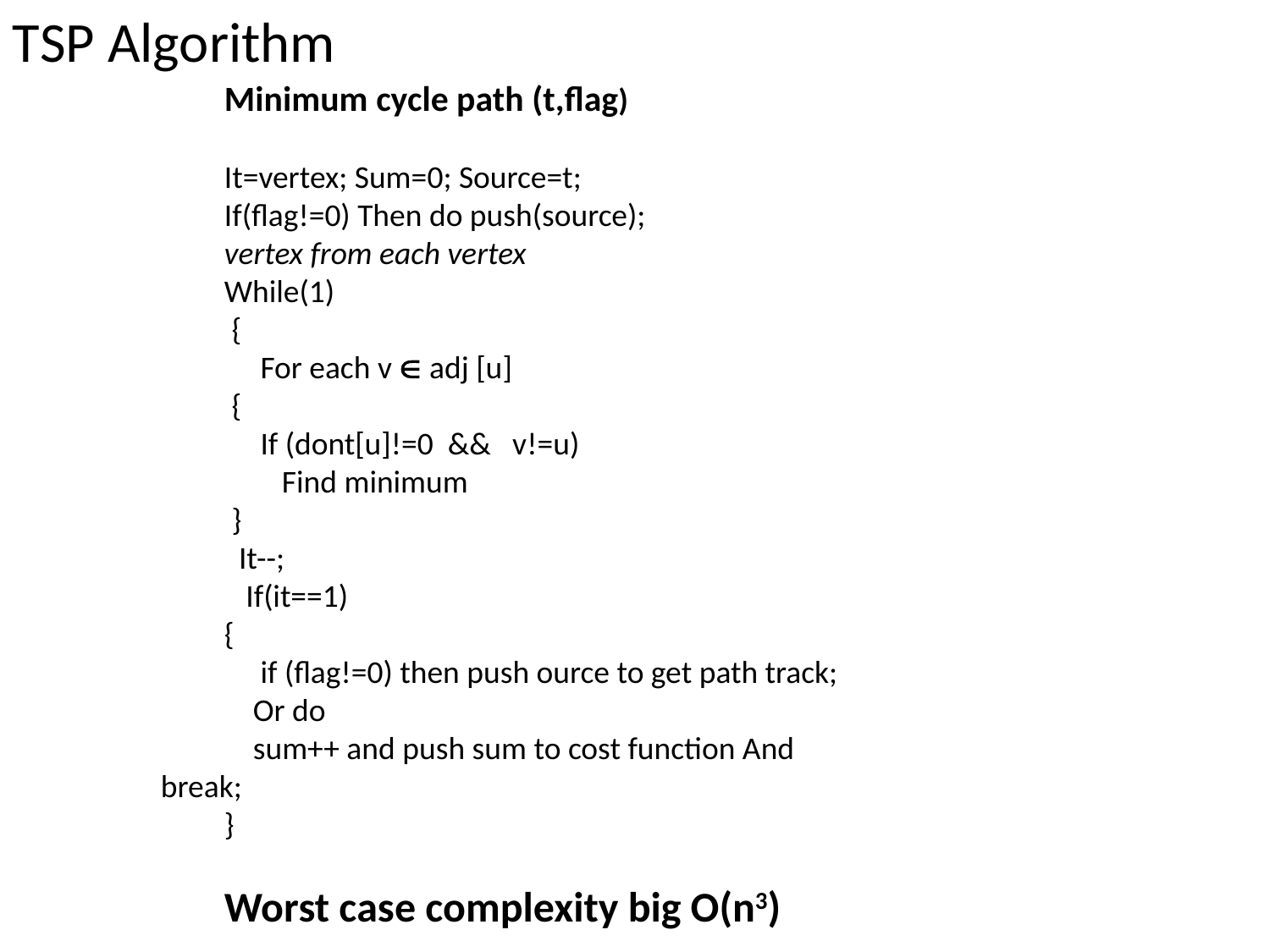

TSP Algorithm
Minimum cycle path (t,flag)

It=vertex; Sum=0; Source=t;
If(flag!=0) Then do push(source);
vertex from each vertex
While(1)
 {
     For each v ∈ adj [u]
 {
     If (dont[u]!=0  &&   v!=u)
        Find minimum
 }
  It--;
   If(it==1)
{
     if (flag!=0) then push ource to get path track;
    Or do
    sum++ and push sum to cost function And          break;
}

Worst case complexity big O(n3)